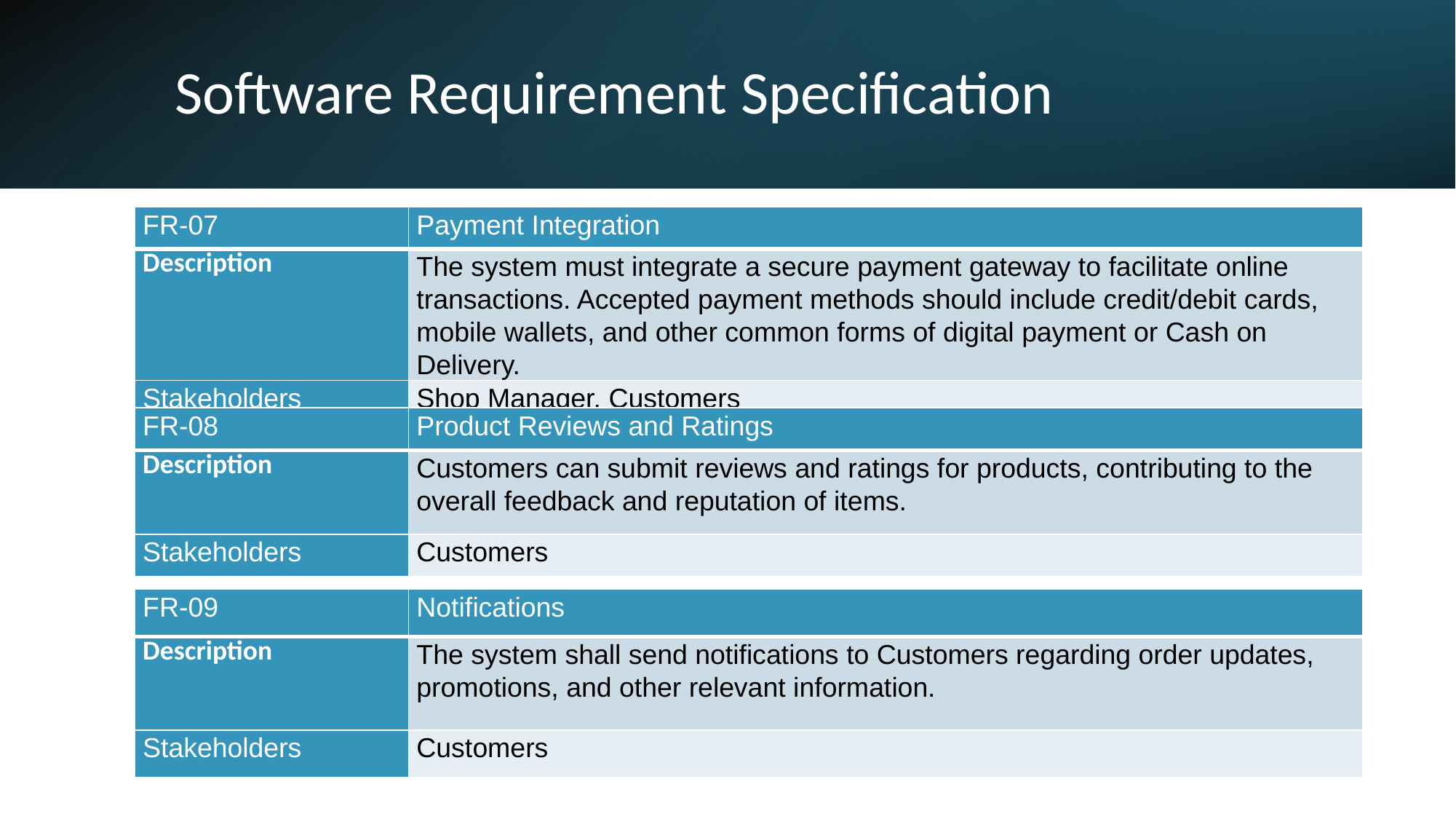

# Software Requirement Specification

| FR-07 | Payment Integration |
| --- | --- |
| Description | The system must integrate a secure payment gateway to facilitate online transactions. Accepted payment methods should include credit/debit cards, mobile wallets, and other common forms of digital payment or Cash on Delivery. |
| Stakeholders | Shop Manager, Customers |
| FR-08 | Product Reviews and Ratings |
| --- | --- |
| Description | Customers can submit reviews and ratings for products, contributing to the overall feedback and reputation of items. |
| Stakeholders | Customers |
| FR-09 | Notifications |
| --- | --- |
| Description | The system shall send notifications to Customers regarding order updates, promotions, and other relevant information. |
| Stakeholders | Customers |